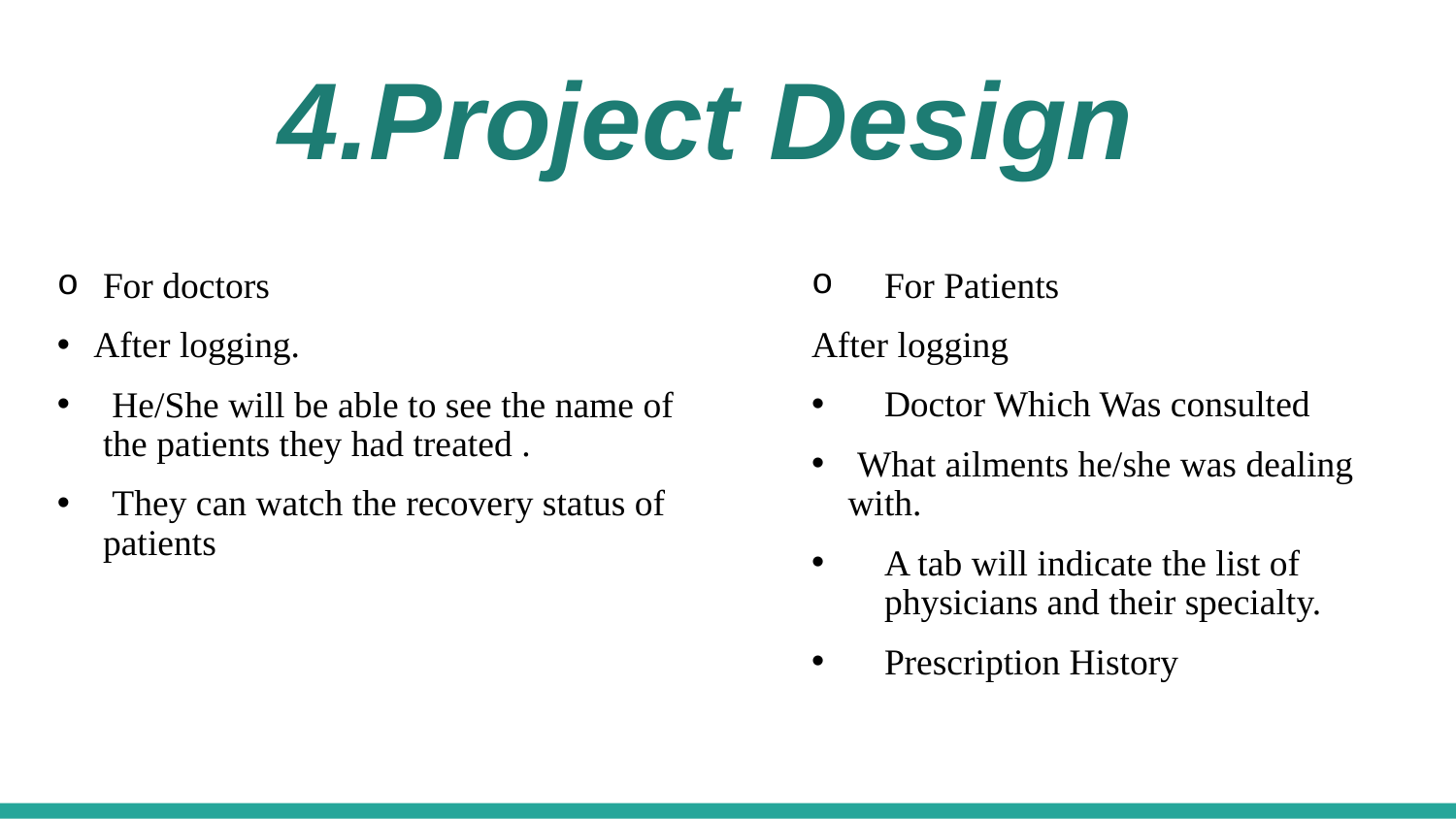

# 4.Project Design

For Patients
After logging
Doctor Which Was consulted
 What ailments he/she was dealing with.
A tab will indicate the list of physicians and their specialty.
Prescription History

For doctors
After logging.
 He/She will be able to see the name of the patients they had treated .
 They can watch the recovery status of patients